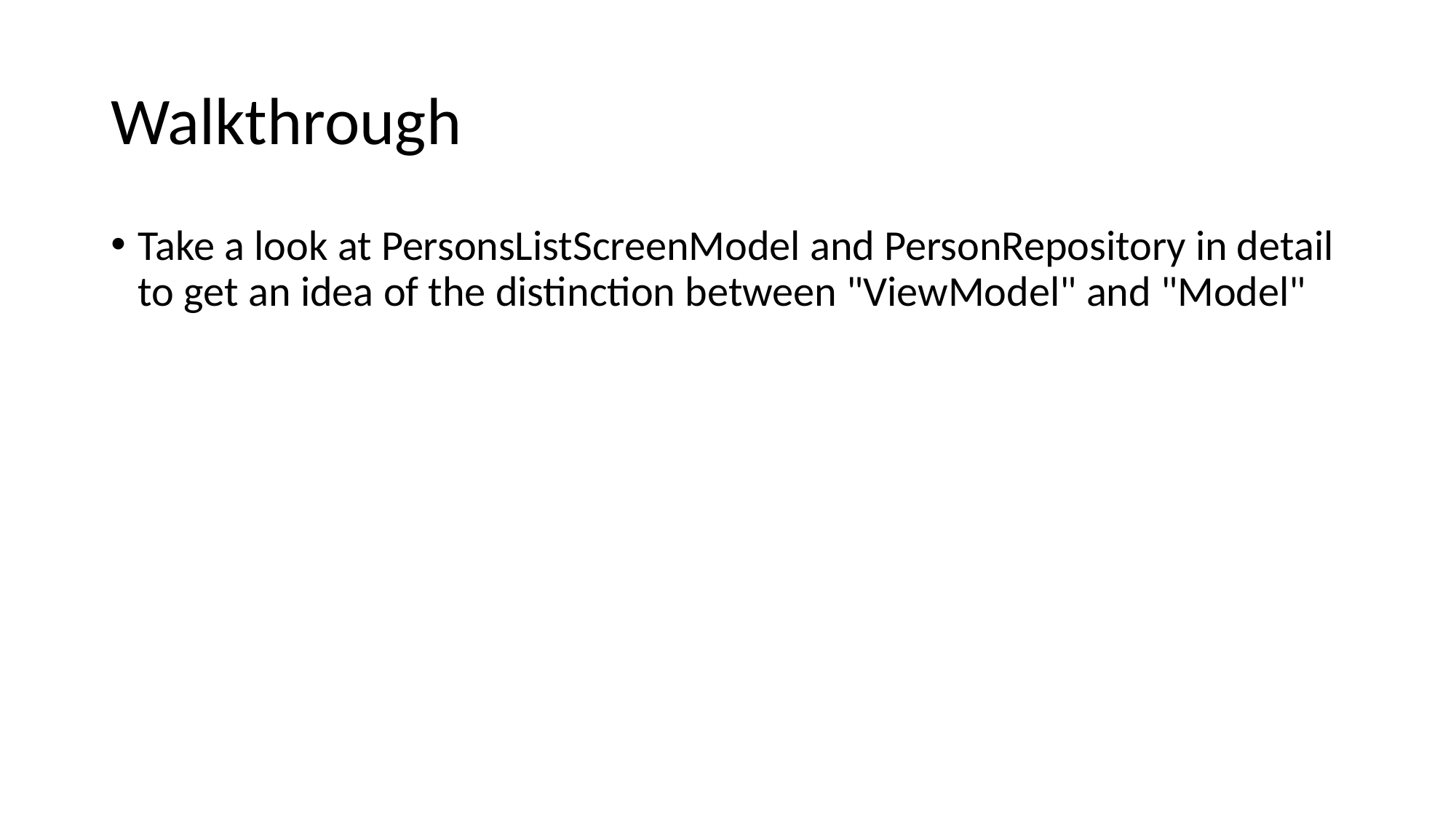

# Walkthrough
Take a look at PersonsListScreenModel and PersonRepository in detail to get an idea of the distinction between "ViewModel" and "Model"